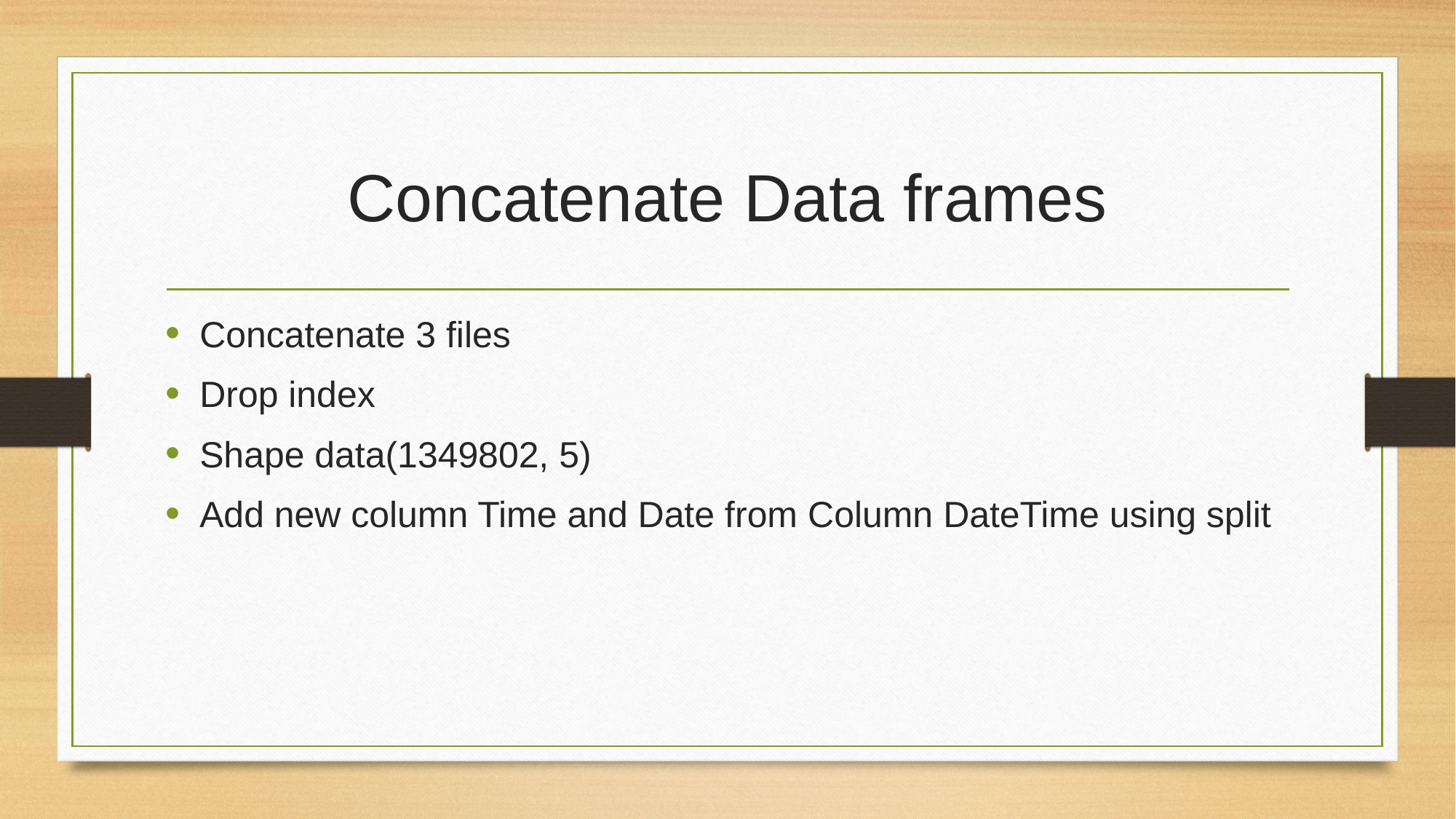

# Concatenate Data frames
Concatenate 3 files
Drop index
Shape data(1349802, 5)
Add new column Time and Date from Column DateTime using split